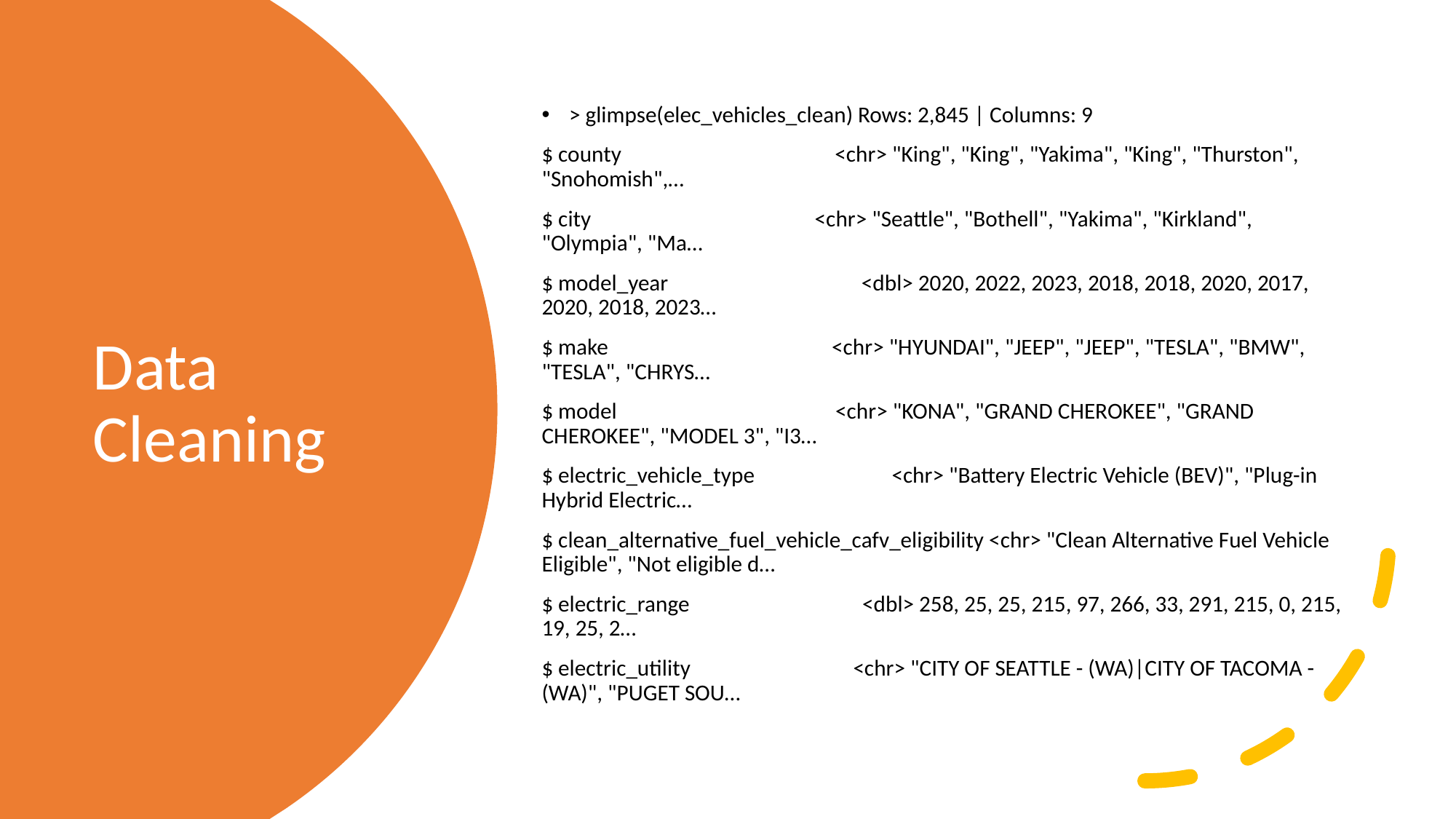

> glimpse(elec_vehicles_clean) Rows: 2,845 | Columns: 9
$ county                                          <chr> "King", "King", "Yakima", "King", "Thurston", "Snohomish",…
$ city                                            <chr> "Seattle", "Bothell", "Yakima", "Kirkland", "Olympia", "Ma…
$ model_year                                      <dbl> 2020, 2022, 2023, 2018, 2018, 2020, 2017, 2020, 2018, 2023…
$ make                                            <chr> "HYUNDAI", "JEEP", "JEEP", "TESLA", "BMW", "TESLA", "CHRYS…
$ model                                           <chr> "KONA", "GRAND CHEROKEE", "GRAND CHEROKEE", "MODEL 3", "I3…
$ electric_vehicle_type                           <chr> "Battery Electric Vehicle (BEV)", "Plug-in Hybrid Electric…
$ clean_alternative_fuel_vehicle_cafv_eligibility <chr> "Clean Alternative Fuel Vehicle Eligible", "Not eligible d…
$ electric_range                                  <dbl> 258, 25, 25, 215, 97, 266, 33, 291, 215, 0, 215, 19, 25, 2…
$ electric_utility                                <chr> "CITY OF SEATTLE - (WA)|CITY OF TACOMA - (WA)", "PUGET SOU…
# Data Cleaning